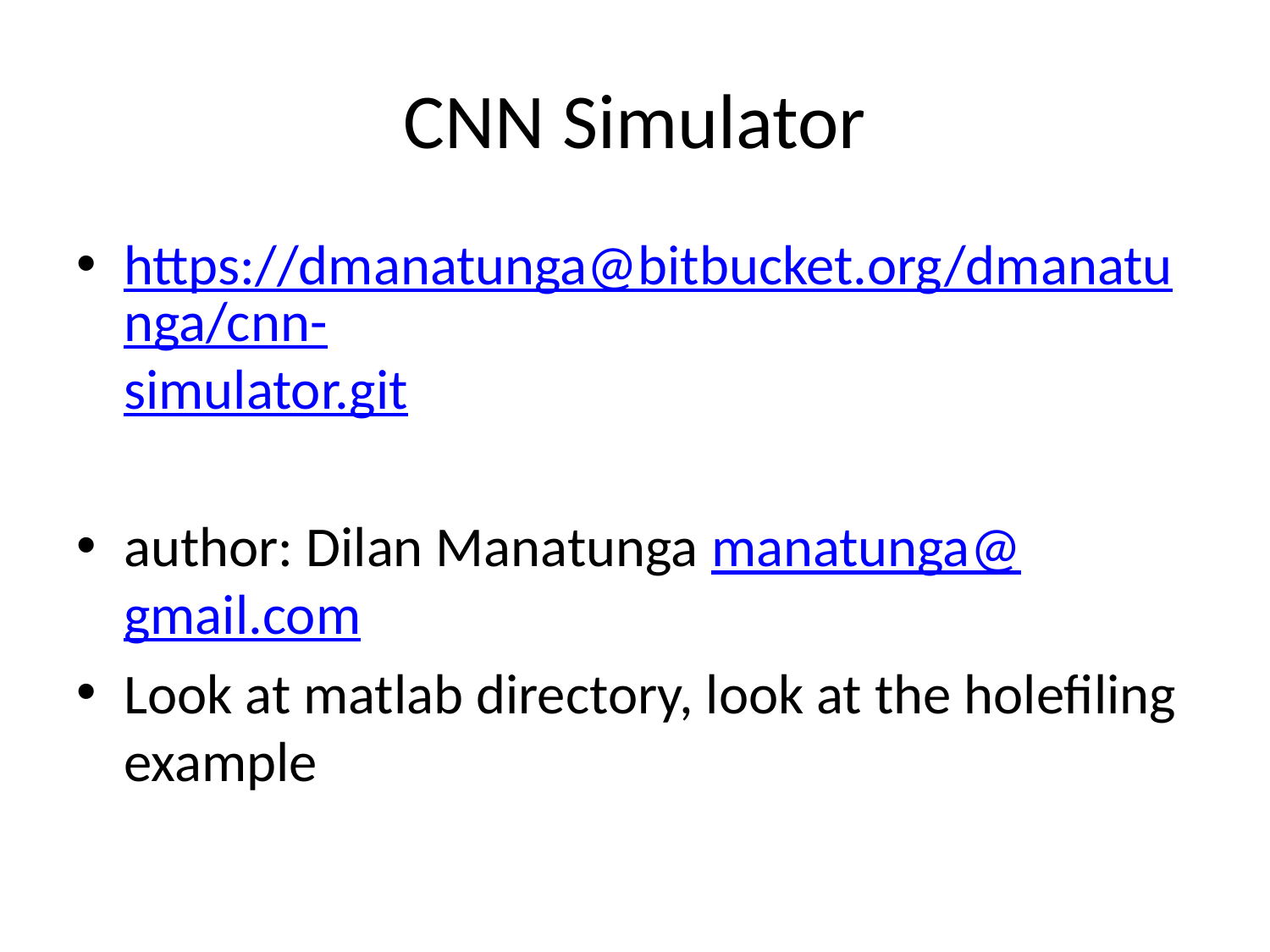

# CNN Simulator
https://dmanatunga@bitbucket.org/dmanatunga/cnn-simulator.git

author: Dilan Manatunga manatunga@gmail.com
Look at matlab directory, look at the holefiling example